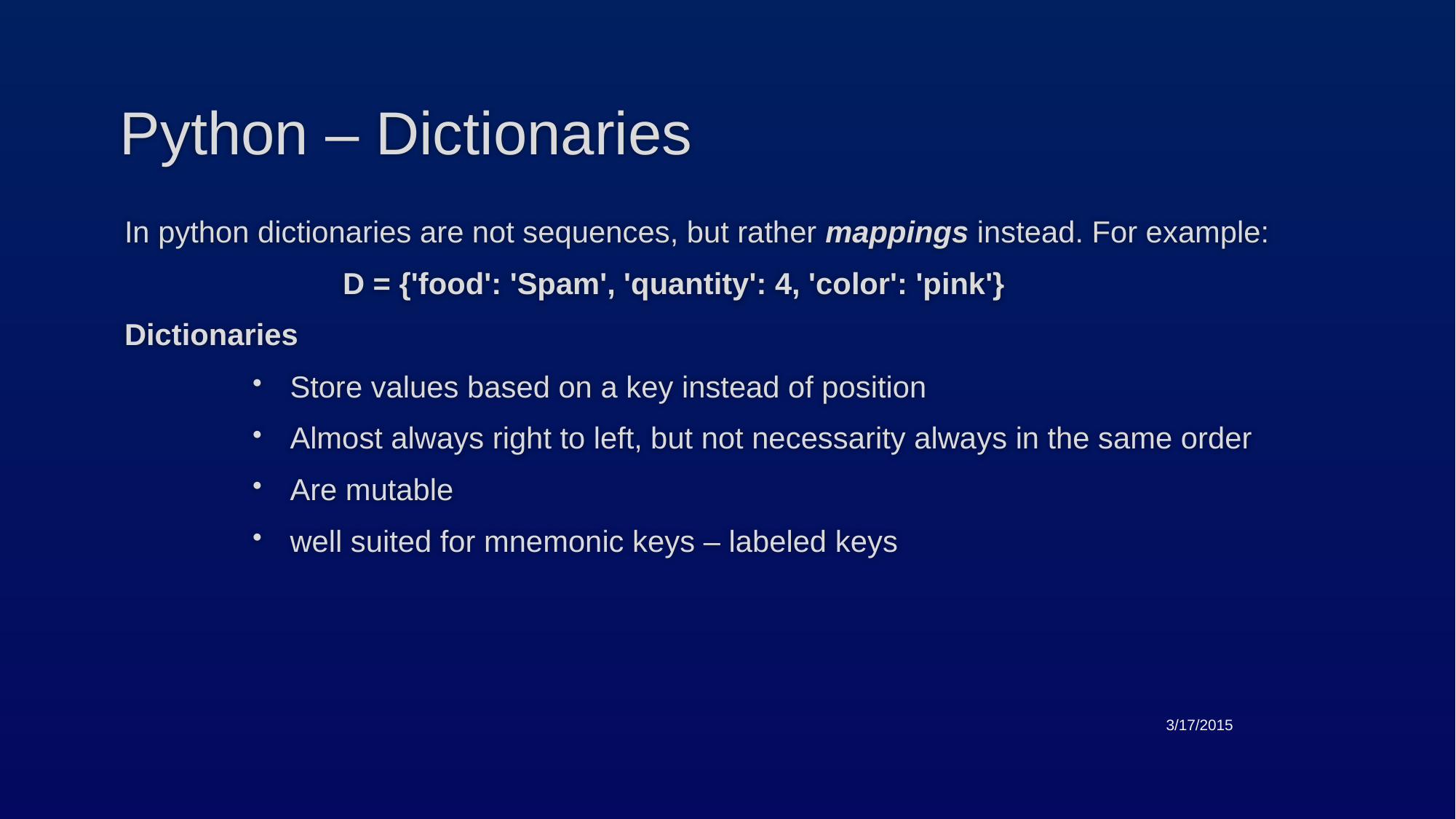

# Python – Dictionaries
In python dictionaries are not sequences, but rather mappings instead. For example:
		D = {'food': 'Spam', 'quantity': 4, 'color': 'pink'}
Dictionaries
Store values based on a key instead of position
Almost always right to left, but not necessarity always in the same order
Are mutable
well suited for mnemonic keys – labeled keys
3/17/2015